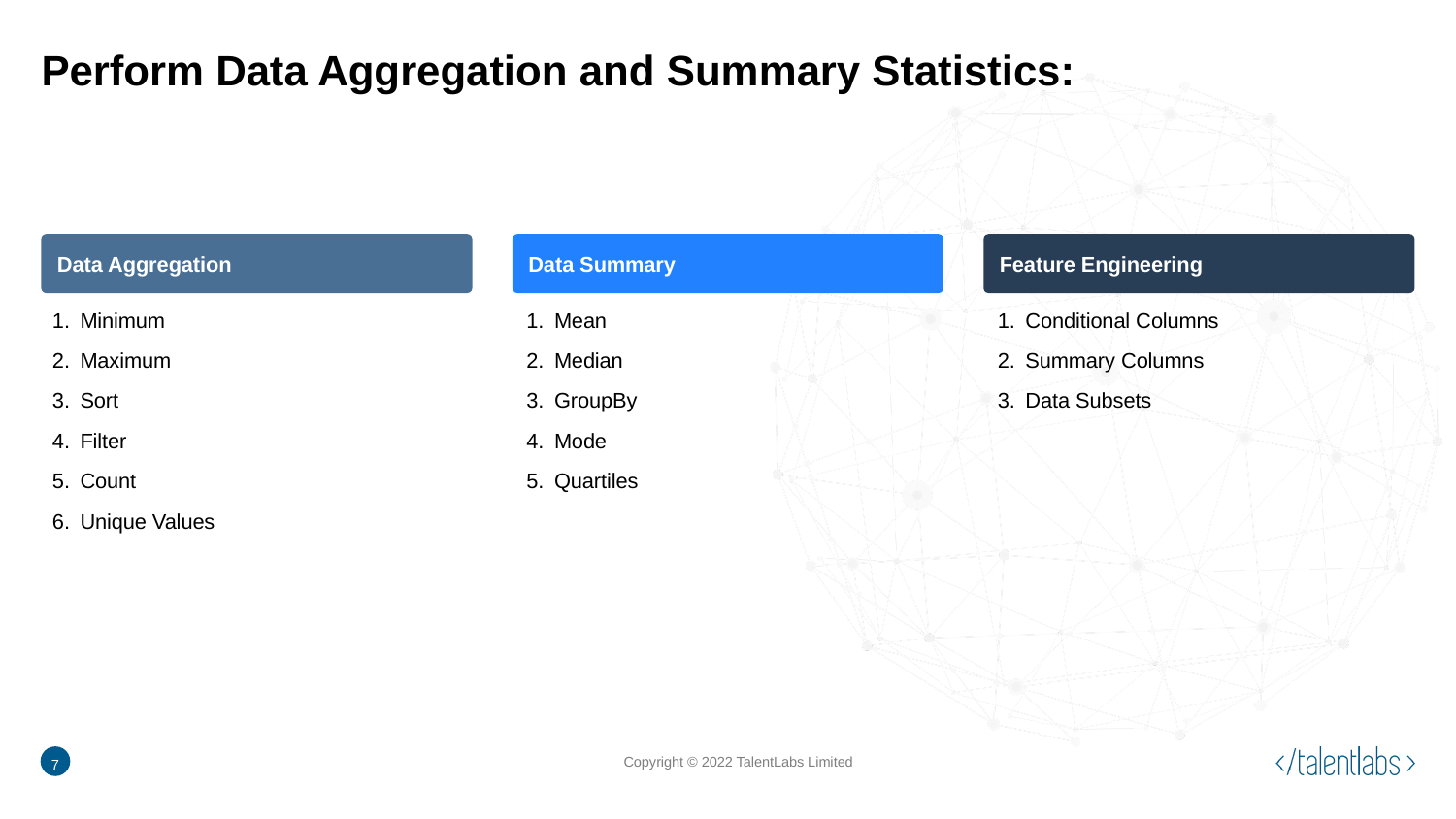

# Perform Data Aggregation and Summary Statistics:
Data Aggregation
Minimum
Maximum
Sort
Filter
Count
Unique Values
Data Summary
Mean
Median
GroupBy
Mode
Quartiles
Feature Engineering
Conditional Columns
Summary Columns
Data Subsets
7